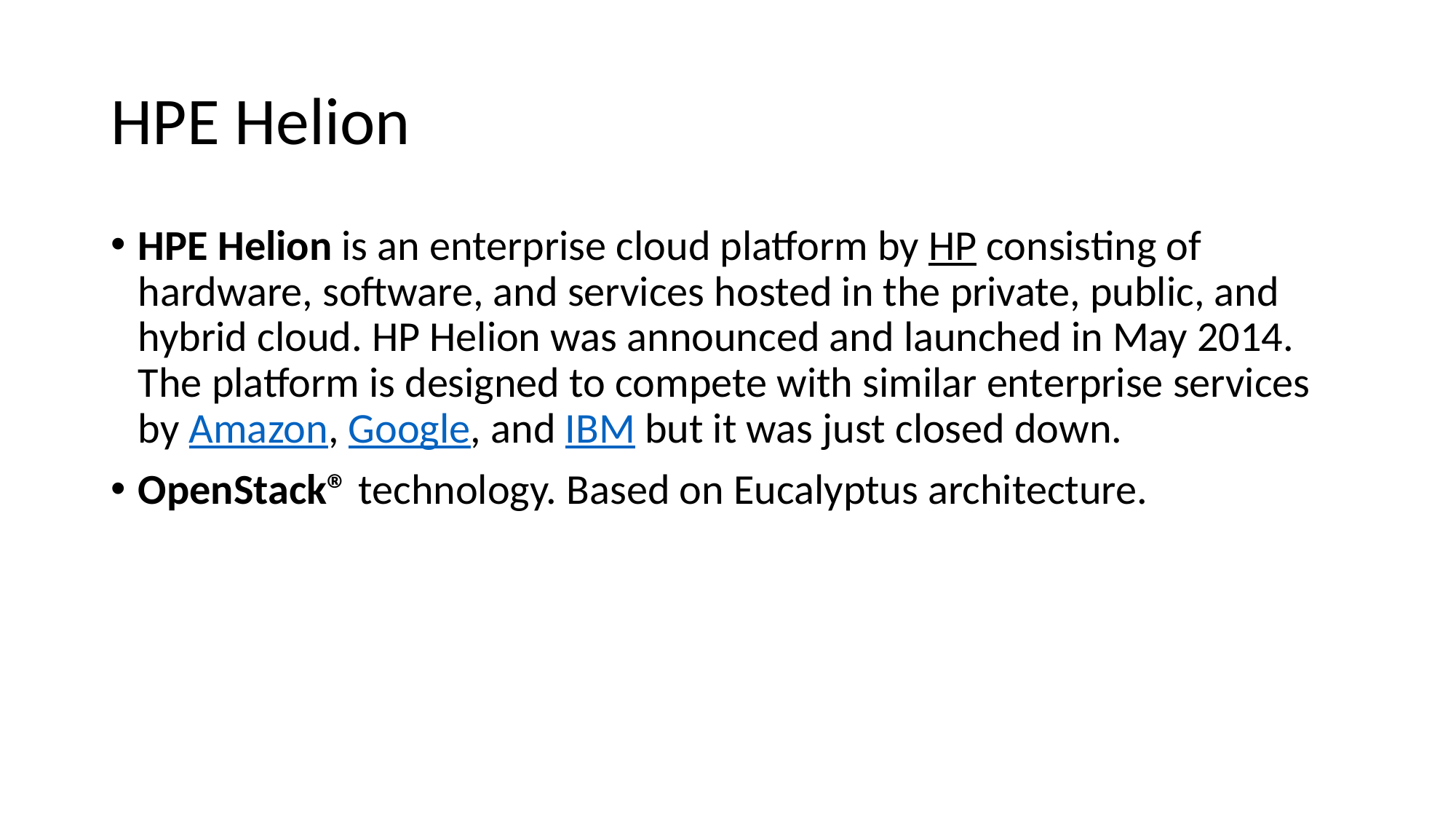

# HPE Helion
HPE Helion is an enterprise cloud platform by HP consisting of hardware, software, and services hosted in the private, public, and hybrid cloud. HP Helion was announced and launched in May 2014. The platform is designed to compete with similar enterprise services by Amazon, Google, and IBM but it was just closed down.
OpenStack® technology. Based on Eucalyptus architecture.